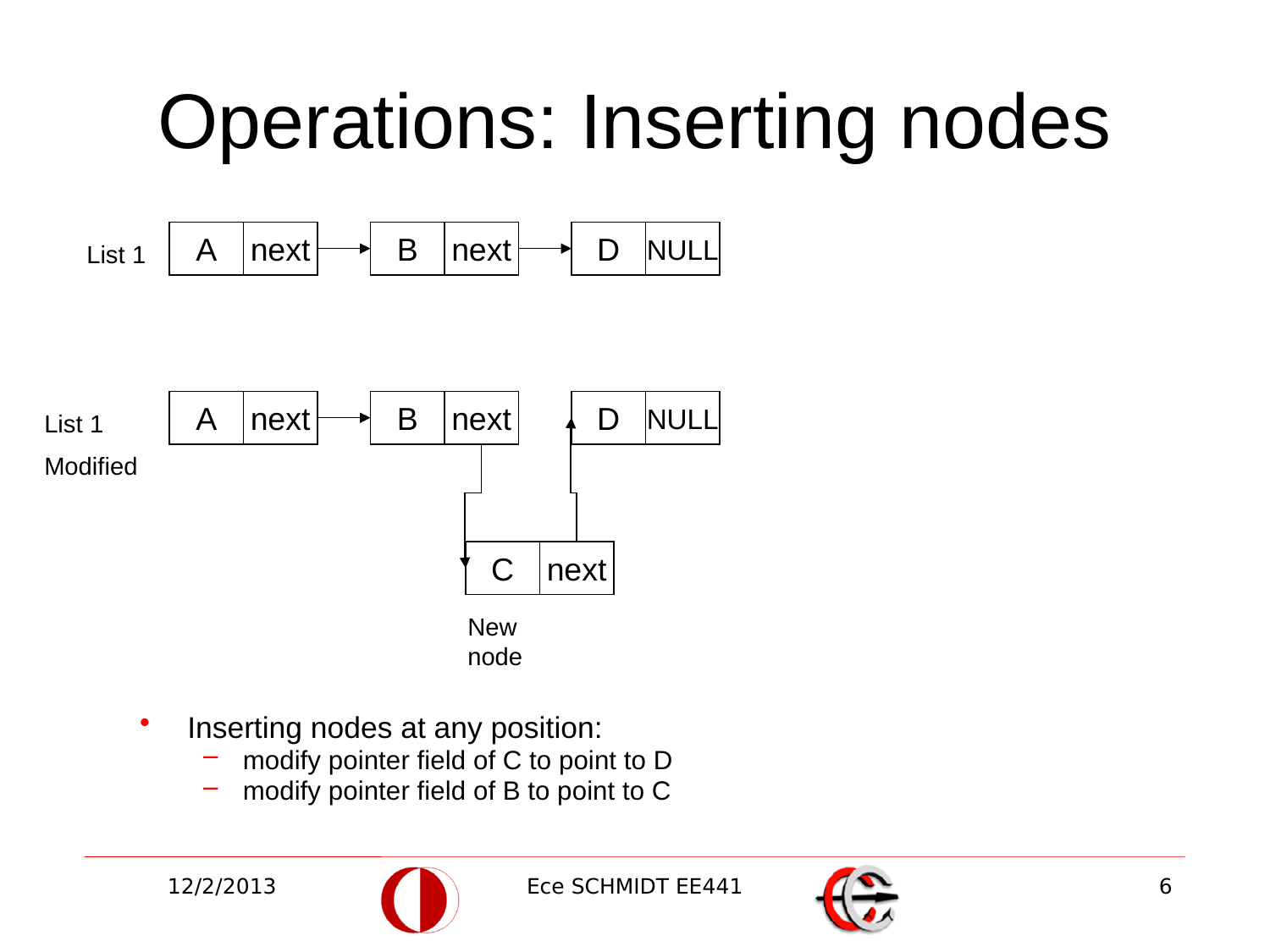

# Operations: Inserting nodes
A
next
B
next
D
NULL
List 1
A
next
B
next
D
NULL
List 1
Modified
C
next
New node
Inserting nodes at any position:
modify pointer field of C to point to D
modify pointer field of B to point to C
12/2/2013
Ece SCHMIDT EE441
6